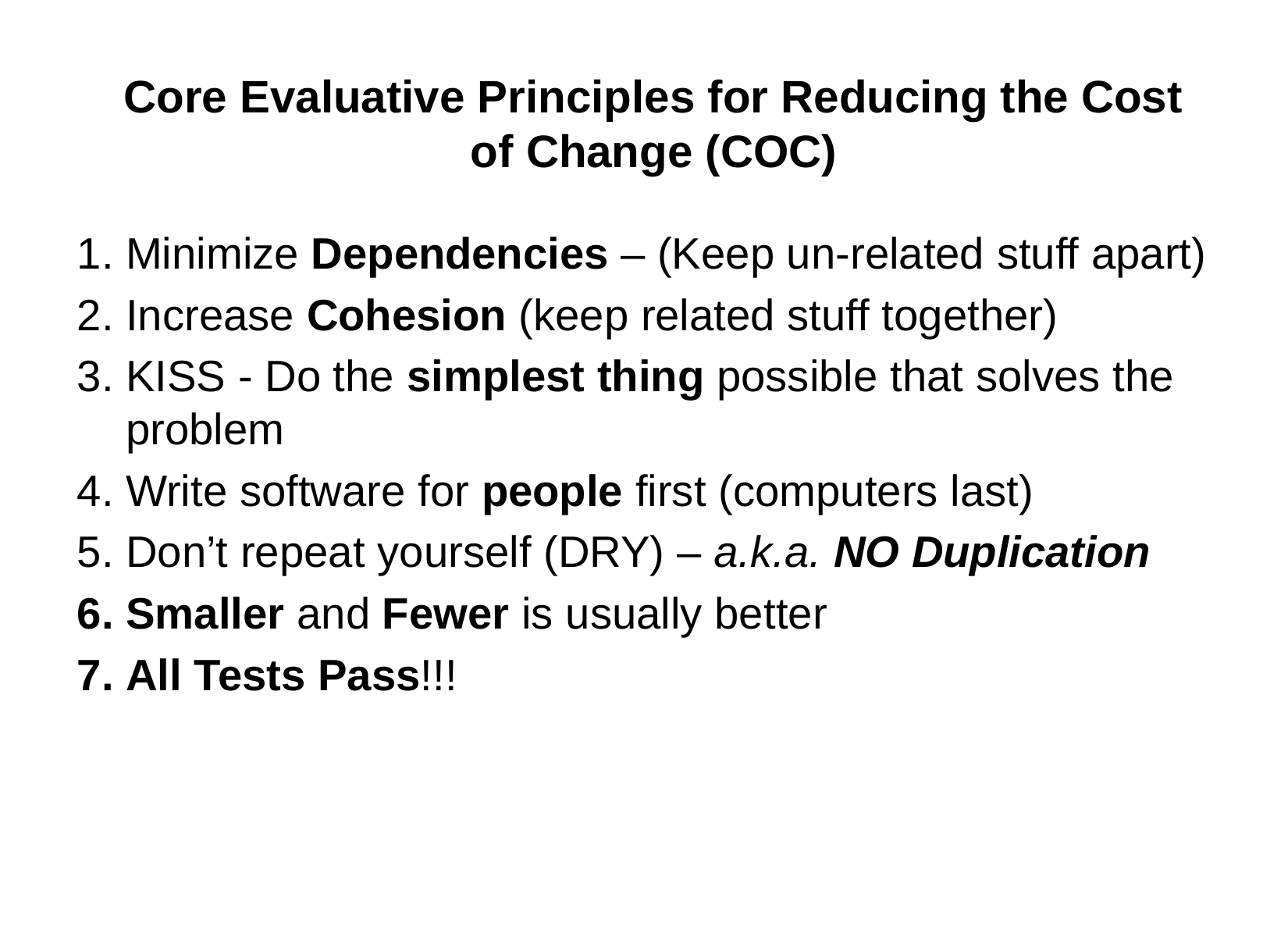

# Core Evaluative Principles for Reducing the Cost of Change (COC)
Minimize Dependencies – (Keep un-related stuff apart)
Increase Cohesion (keep related stuff together)
KISS - Do the simplest thing possible that solves the problem
Write software for people first (computers last)
Don’t repeat yourself (DRY) – a.k.a. NO Duplication
Smaller and Fewer is usually better
All Tests Pass!!!